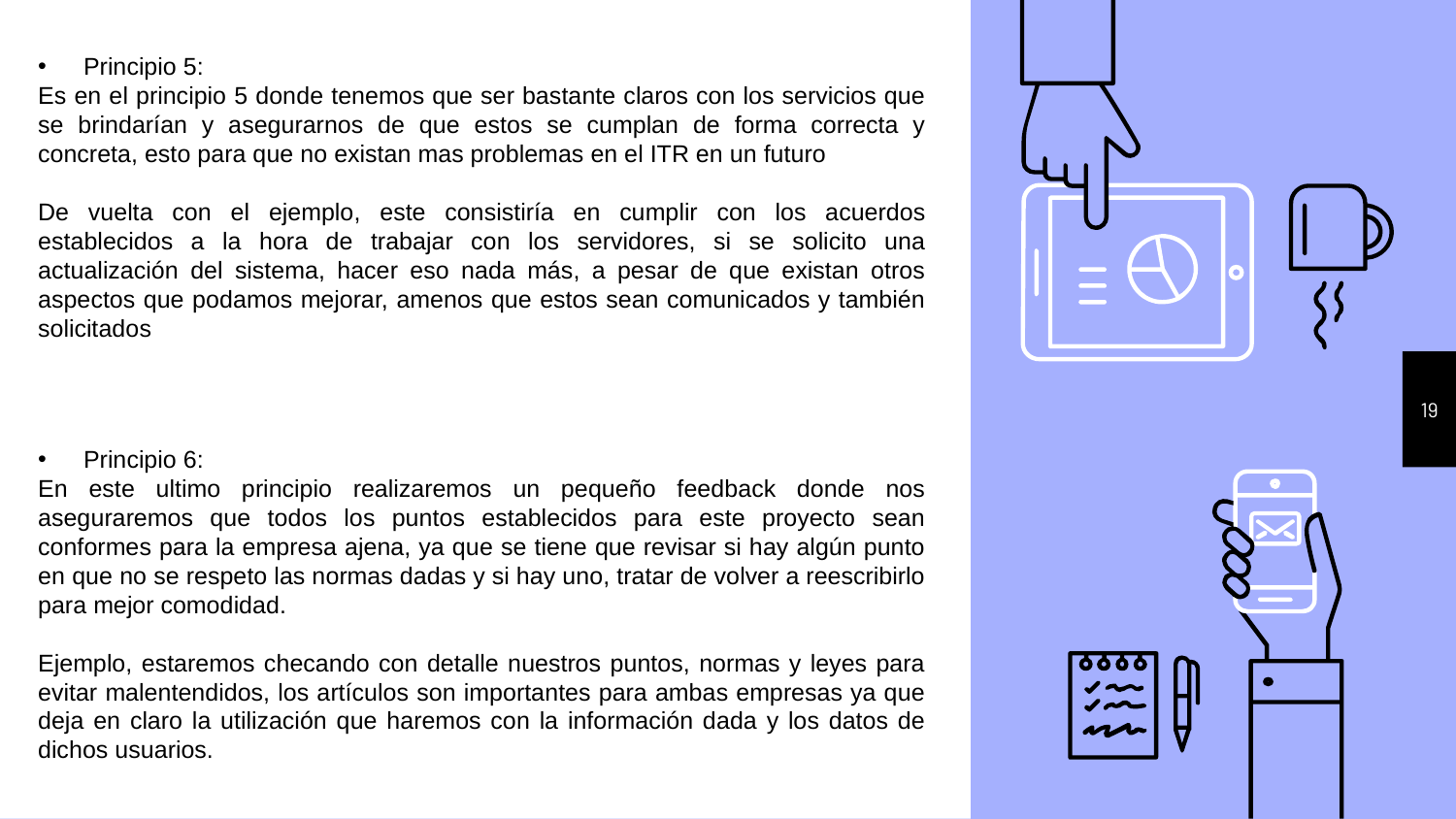

Principio 5:
Es en el principio 5 donde tenemos que ser bastante claros con los servicios que se brindarían y asegurarnos de que estos se cumplan de forma correcta y concreta, esto para que no existan mas problemas en el ITR en un futuro

De vuelta con el ejemplo, este consistiría en cumplir con los acuerdos establecidos a la hora de trabajar con los servidores, si se solicito una actualización del sistema, hacer eso nada más, a pesar de que existan otros aspectos que podamos mejorar, amenos que estos sean comunicados y también solicitados
19
Principio 6:
En este ultimo principio realizaremos un pequeño feedback donde nos aseguraremos que todos los puntos establecidos para este proyecto sean conformes para la empresa ajena, ya que se tiene que revisar si hay algún punto en que no se respeto las normas dadas y si hay uno, tratar de volver a reescribirlo para mejor comodidad.

Ejemplo, estaremos checando con detalle nuestros puntos, normas y leyes para evitar malentendidos, los artículos son importantes para ambas empresas ya que deja en claro la utilización que haremos con la información dada y los datos de dichos usuarios.